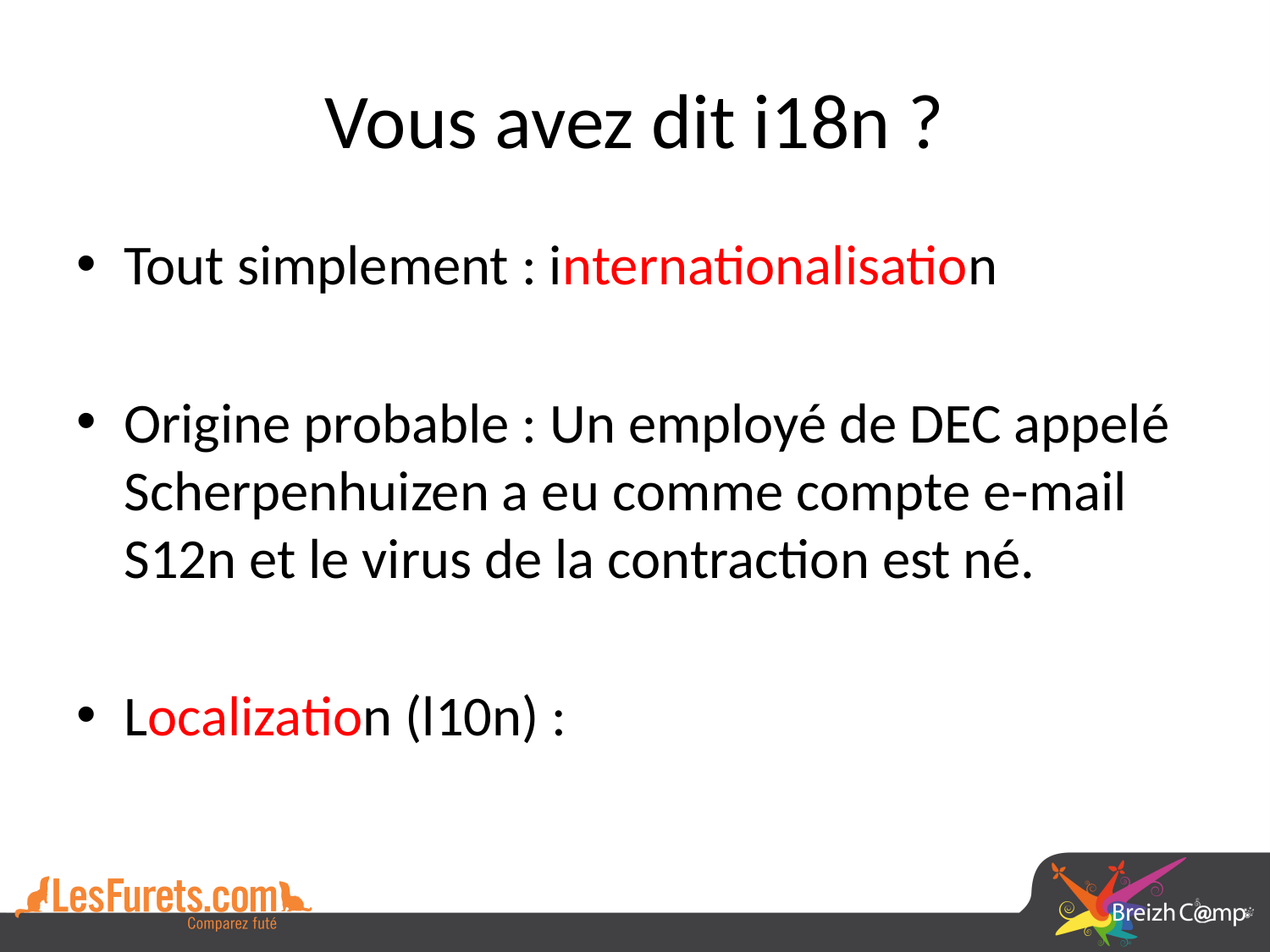

# Vous avez dit i18n ?
Tout simplement : internationalisation

Origine probable : Un employé de DEC appelé Scherpenhuizen a eu comme compte e-mail S12n et le virus de la contraction est né.

Localization (l10n) :